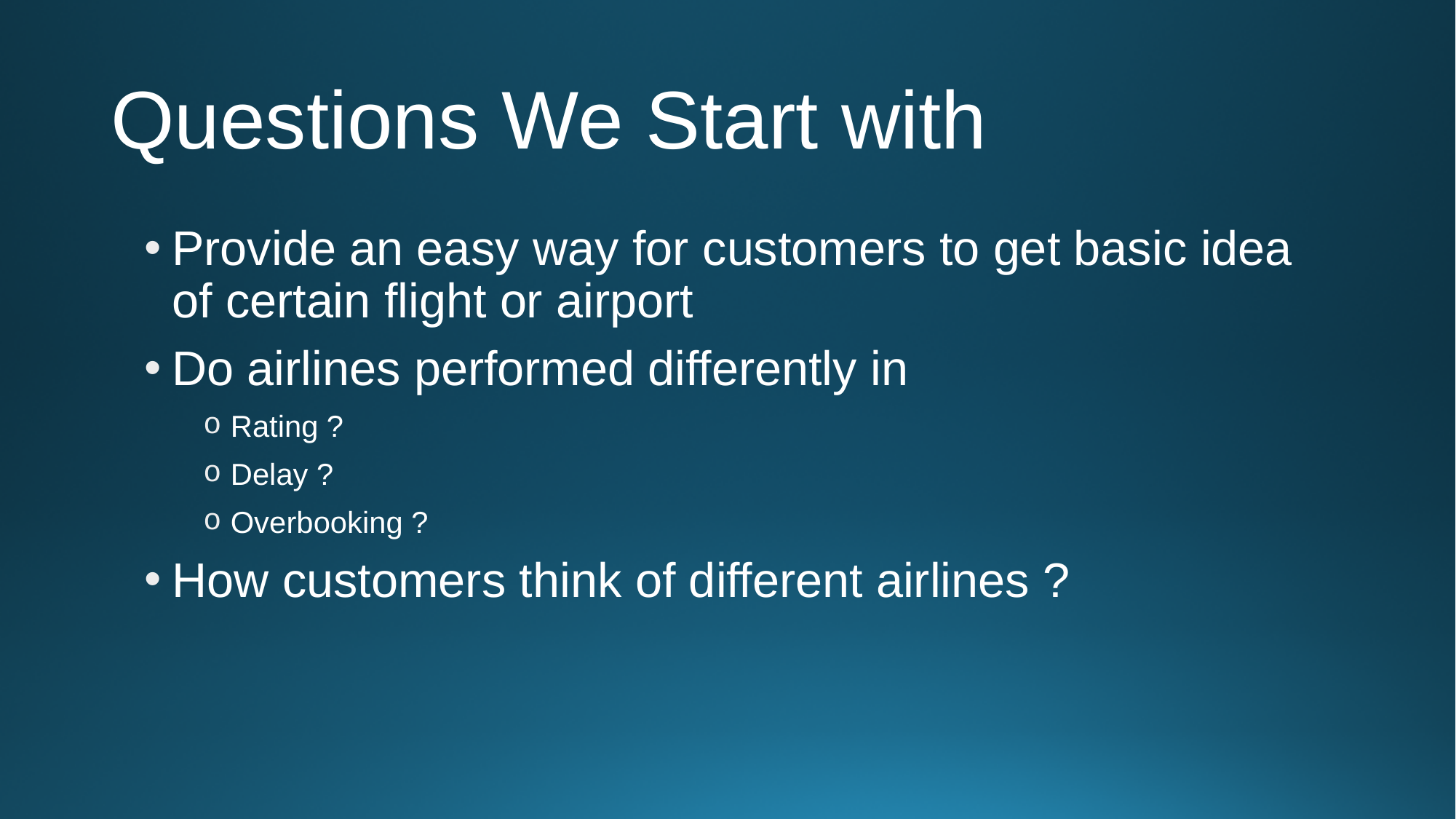

# Questions We Start with
Provide an easy way for customers to get basic idea of certain flight or airport
Do airlines performed differently in
Rating ?
Delay ?
Overbooking ?
How customers think of different airlines ?